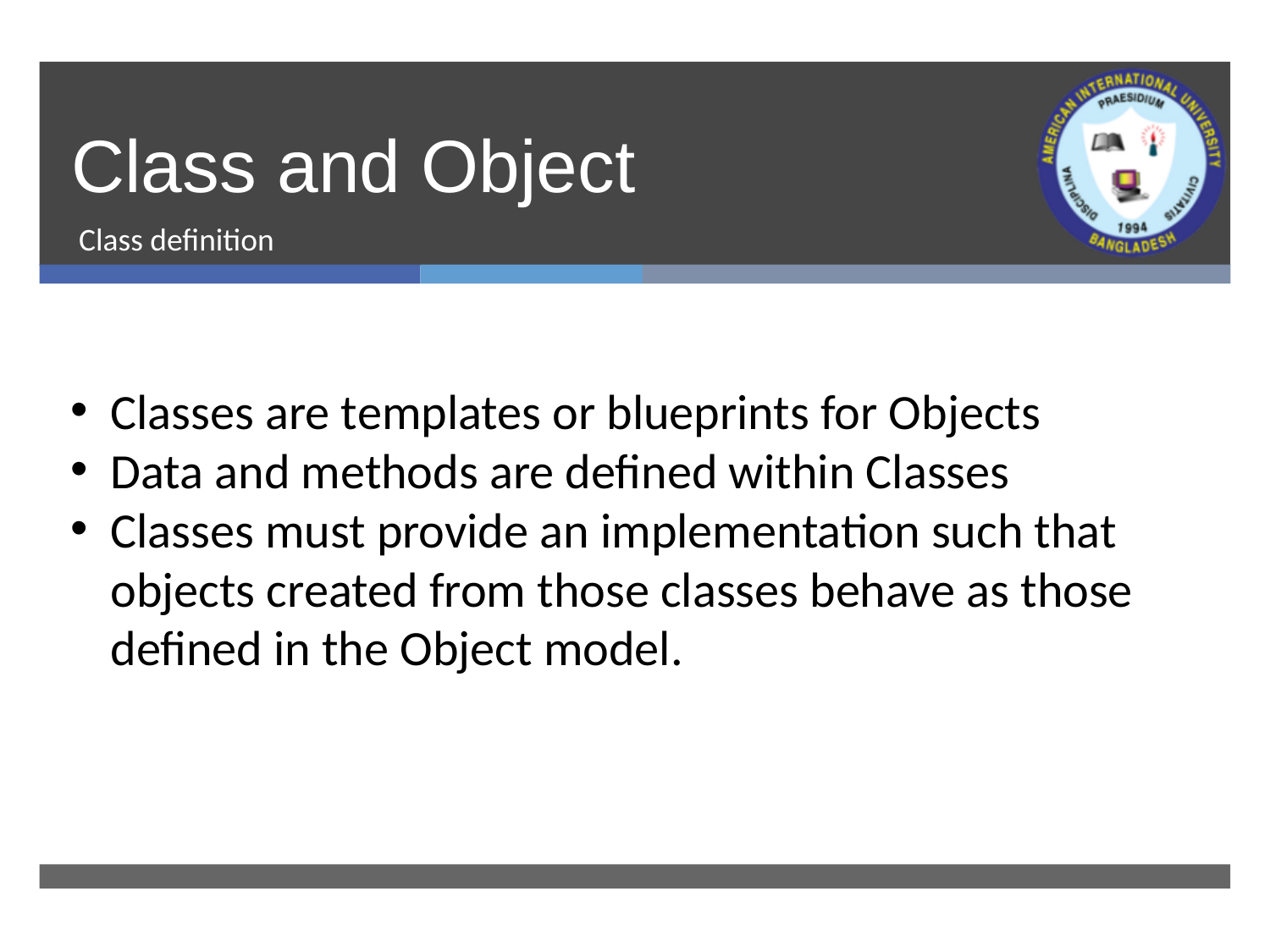

# Class and Object
Class definition
Classes are templates or blueprints for Objects
Data and methods are defined within Classes
Classes must provide an implementation such that objects created from those classes behave as those defined in the Object model.